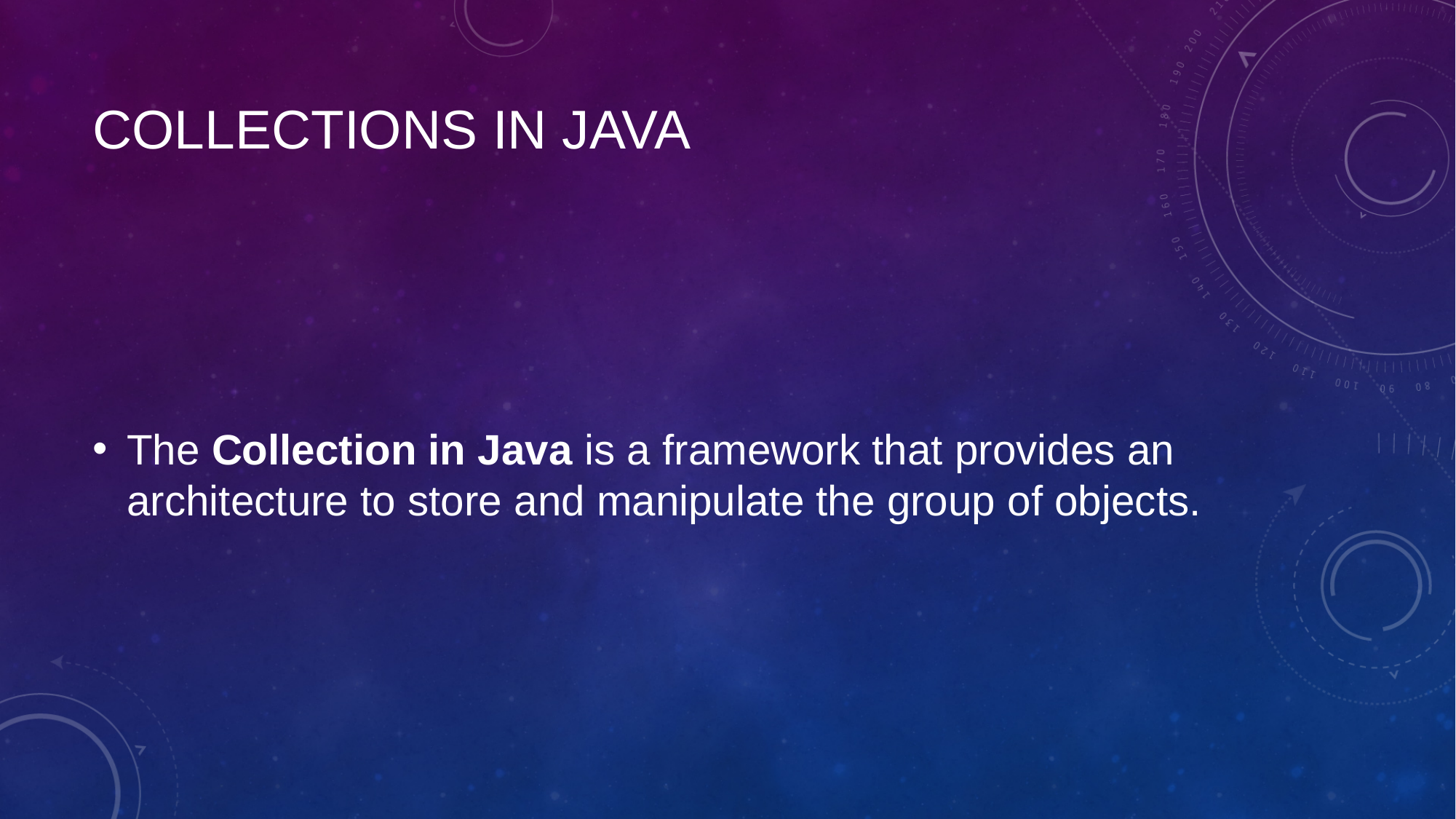

# Collections in Java
The Collection in Java is a framework that provides an architecture to store and manipulate the group of objects.